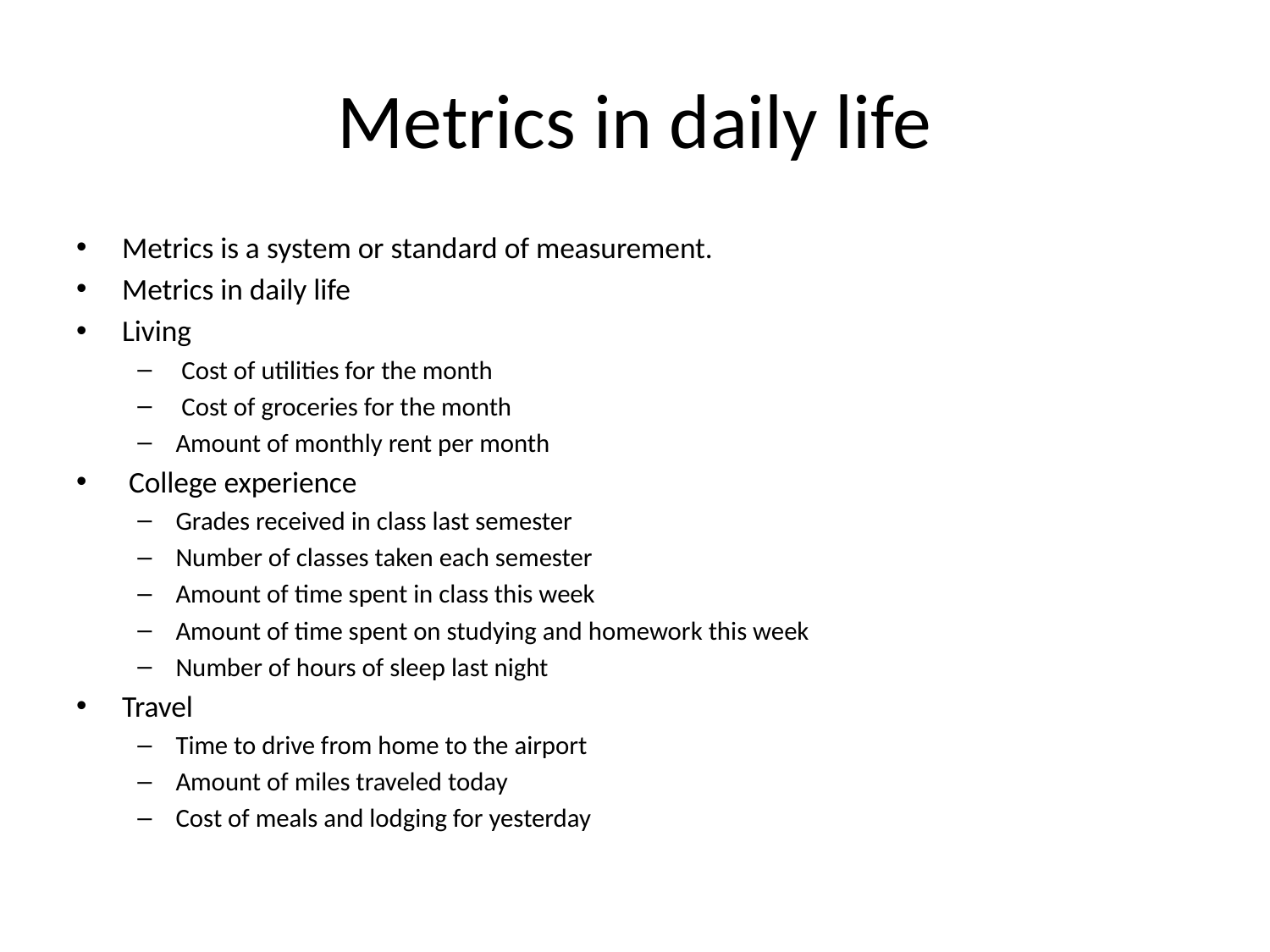

# Metrics in daily life
Metrics is a system or standard of measurement.
Metrics in daily life
Living
 Cost of utilities for the month
 Cost of groceries for the month
Amount of monthly rent per month
 College experience
Grades received in class last semester
Number of classes taken each semester
Amount of time spent in class this week
Amount of time spent on studying and homework this week
Number of hours of sleep last night
Travel
Time to drive from home to the airport
Amount of miles traveled today
Cost of meals and lodging for yesterday